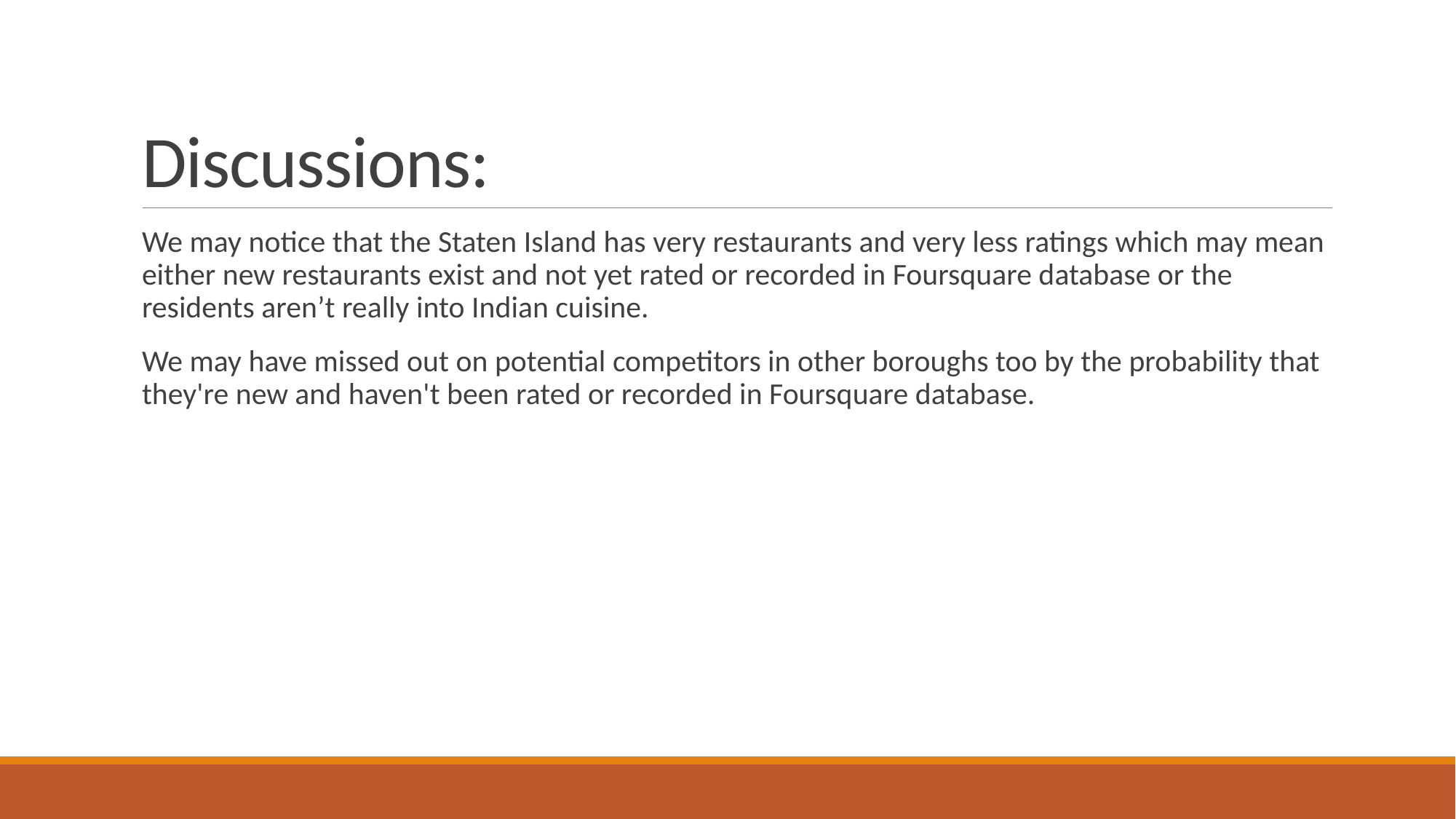

# Discussions:
We may notice that the Staten Island has very restaurants and very less ratings which may mean either new restaurants exist and not yet rated or recorded in Foursquare database or the residents aren’t really into Indian cuisine.
We may have missed out on potential competitors in other boroughs too by the probability that they're new and haven't been rated or recorded in Foursquare database.